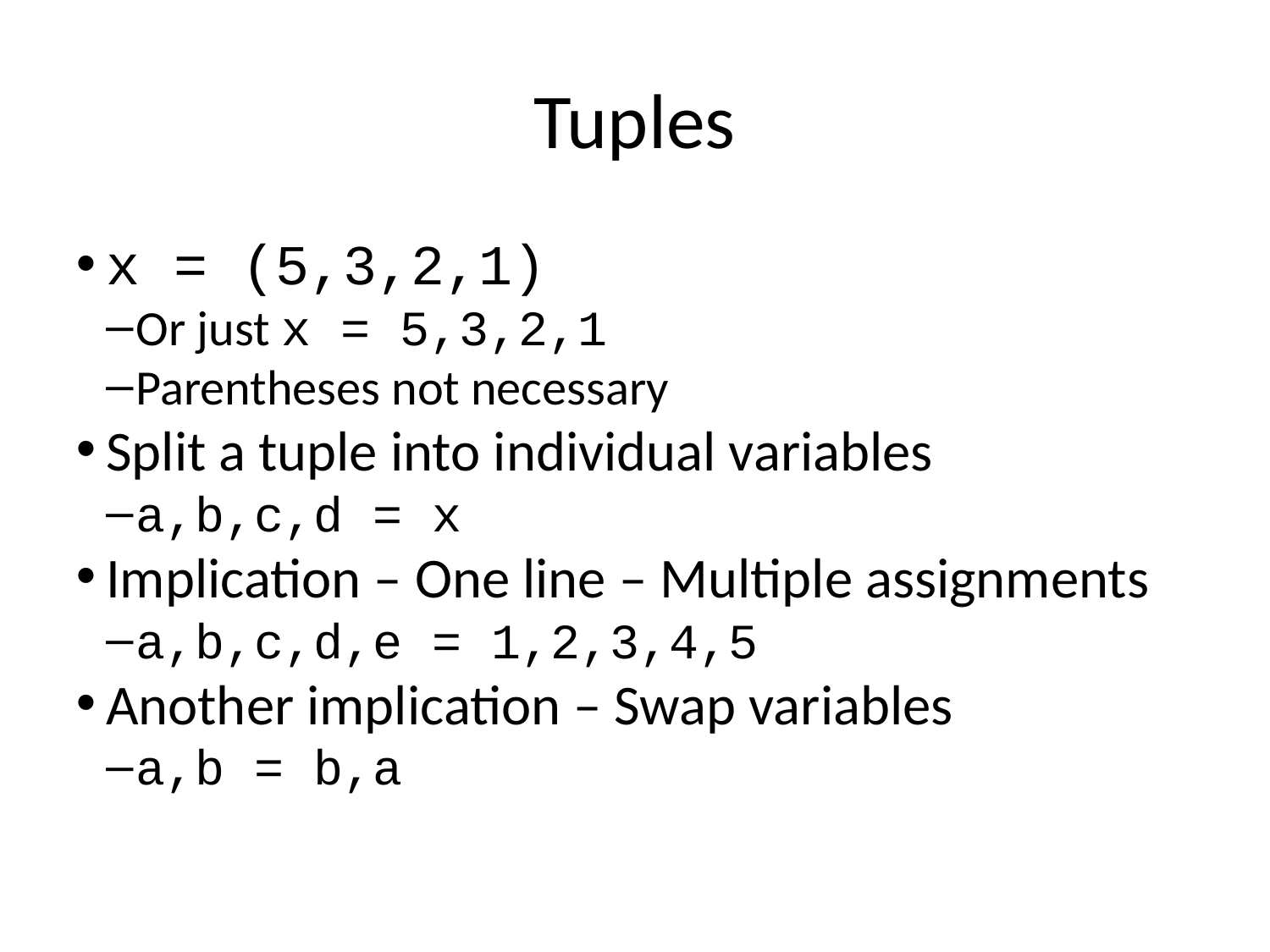

Tuples
x = (5,3,2,1)
Or just x = 5,3,2,1
Parentheses not necessary
Split a tuple into individual variables
a,b,c,d = x
Implication – One line – Multiple assignments
a,b,c,d,e = 1,2,3,4,5
Another implication – Swap variables
a,b = b,a